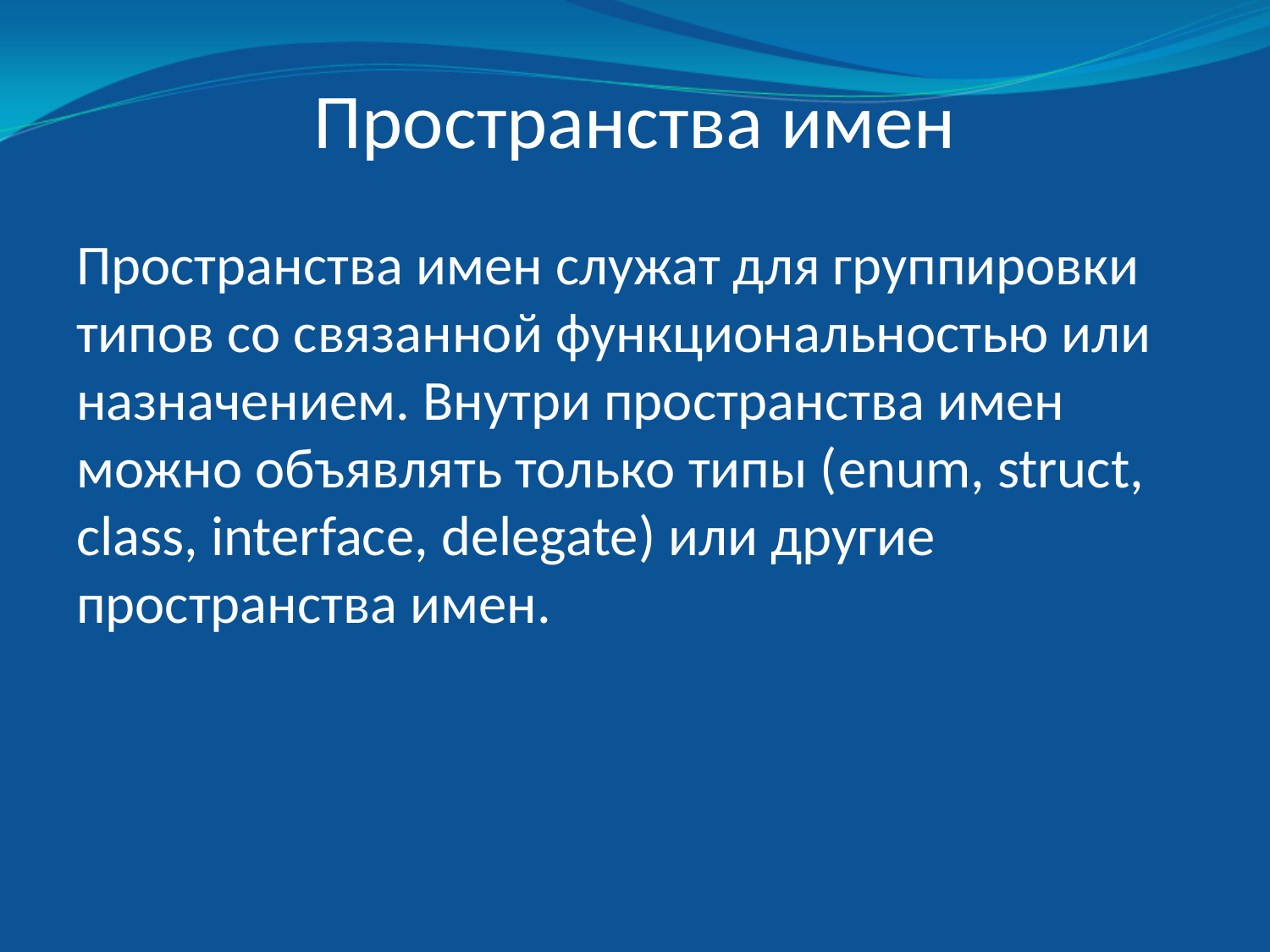

# Пространства имен
Пространства имен служат для группировки типов со связанной функциональностью или назначением. Внутри пространства имен можно объявлять только типы (enum, struct, class, interface, delegate) или другие пространства имен.